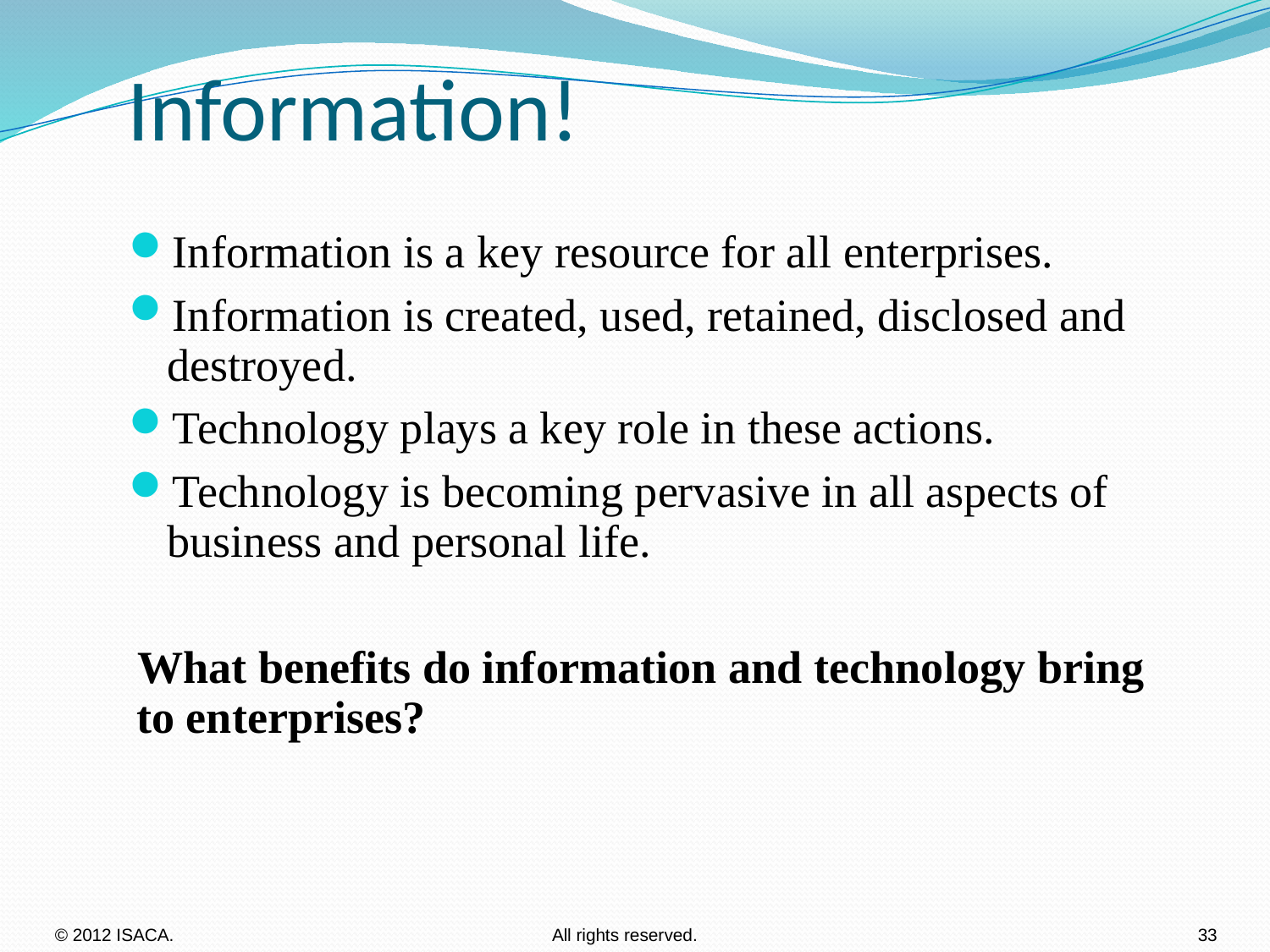

# Information!
Information is a key resource for all enterprises.
Information is created, used, retained, disclosed and destroyed.
Technology plays a key role in these actions.
Technology is becoming pervasive in all aspects of business and personal life.

What benefits do information and technology bring to enterprises?

© 2012 ISACA.	   All rights reserved.				33